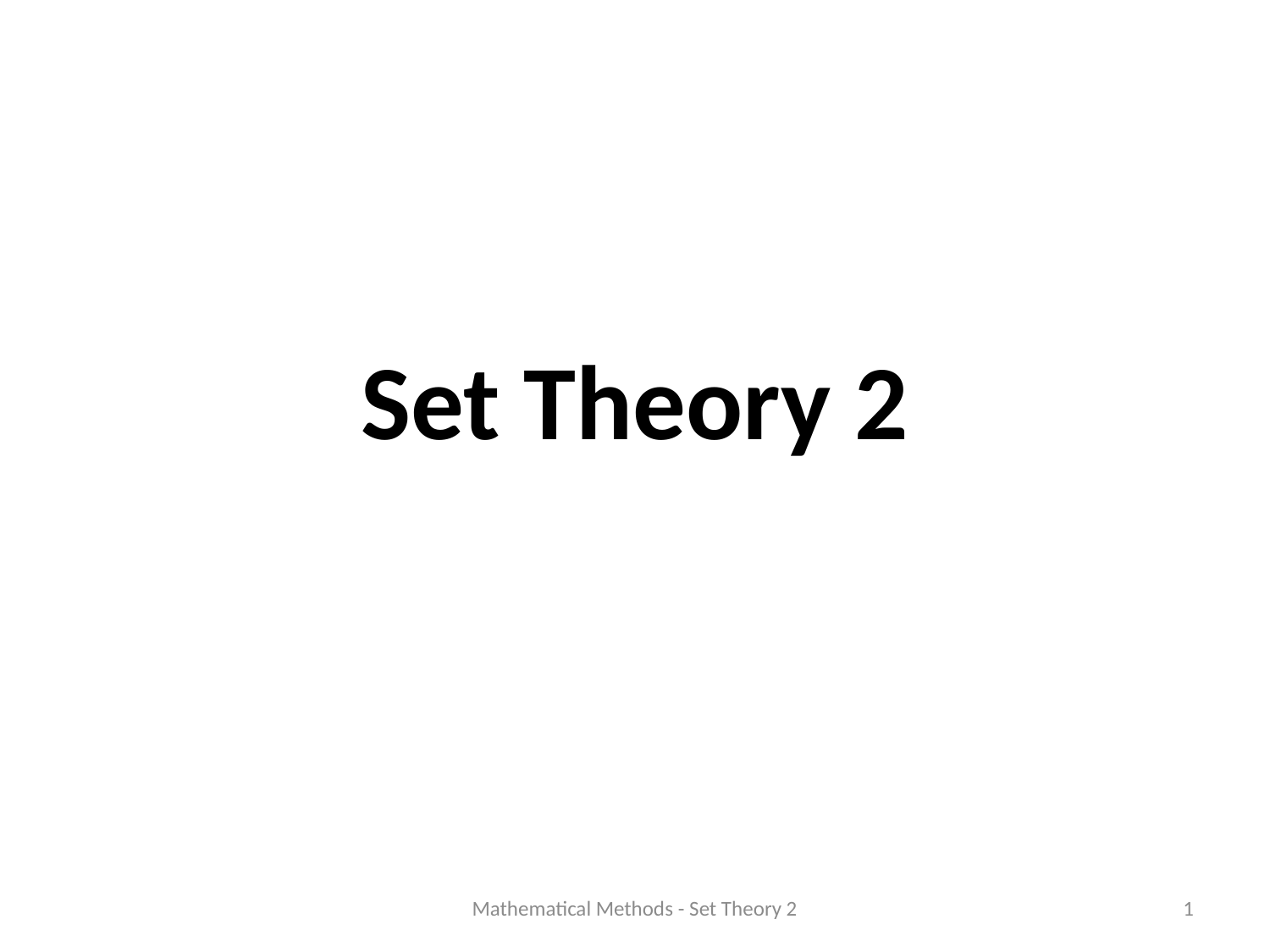

# Set Theory 2
Mathematical Methods - Set Theory 2
1